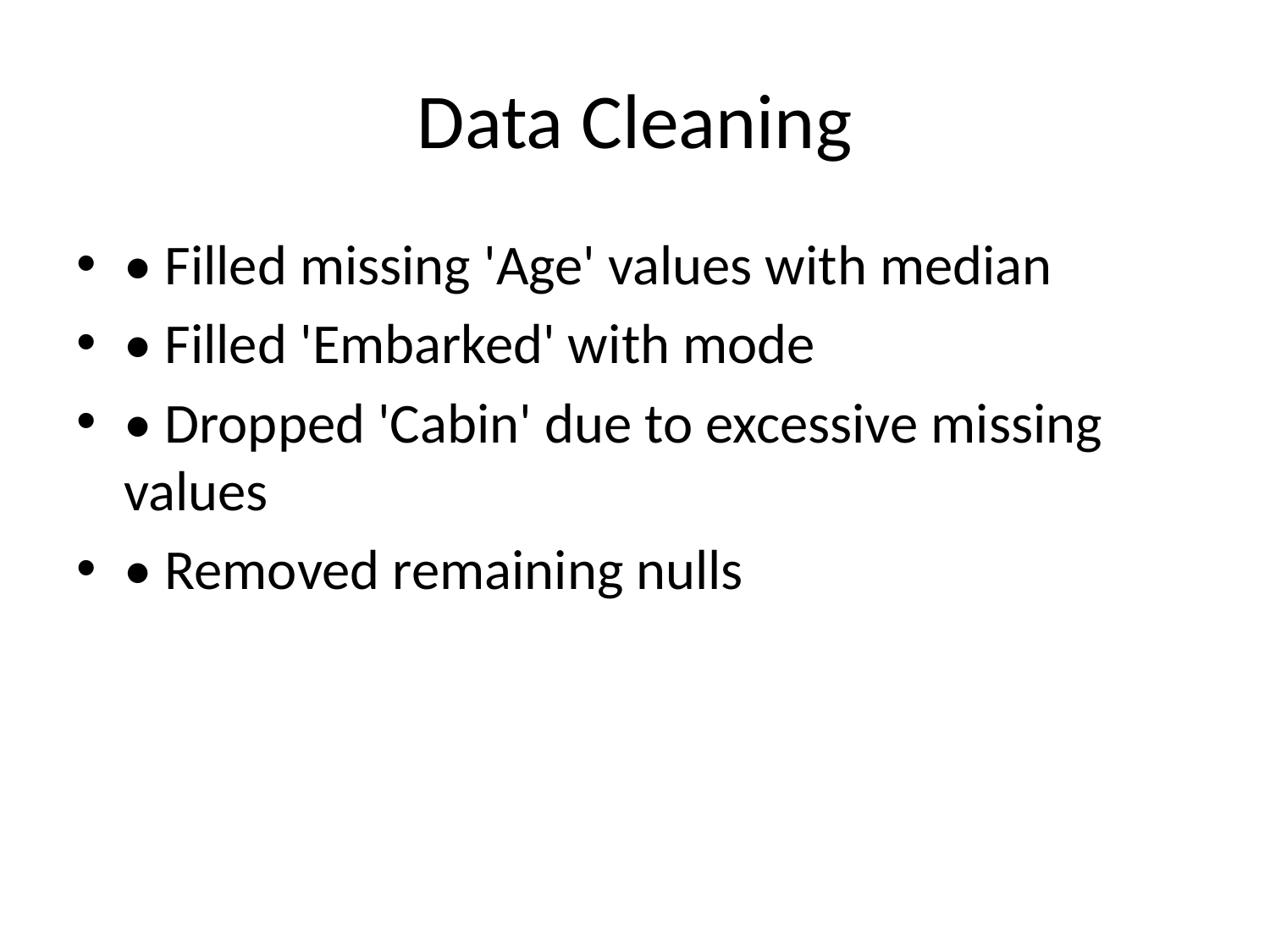

# Data Cleaning
• Filled missing 'Age' values with median
• Filled 'Embarked' with mode
• Dropped 'Cabin' due to excessive missing values
• Removed remaining nulls